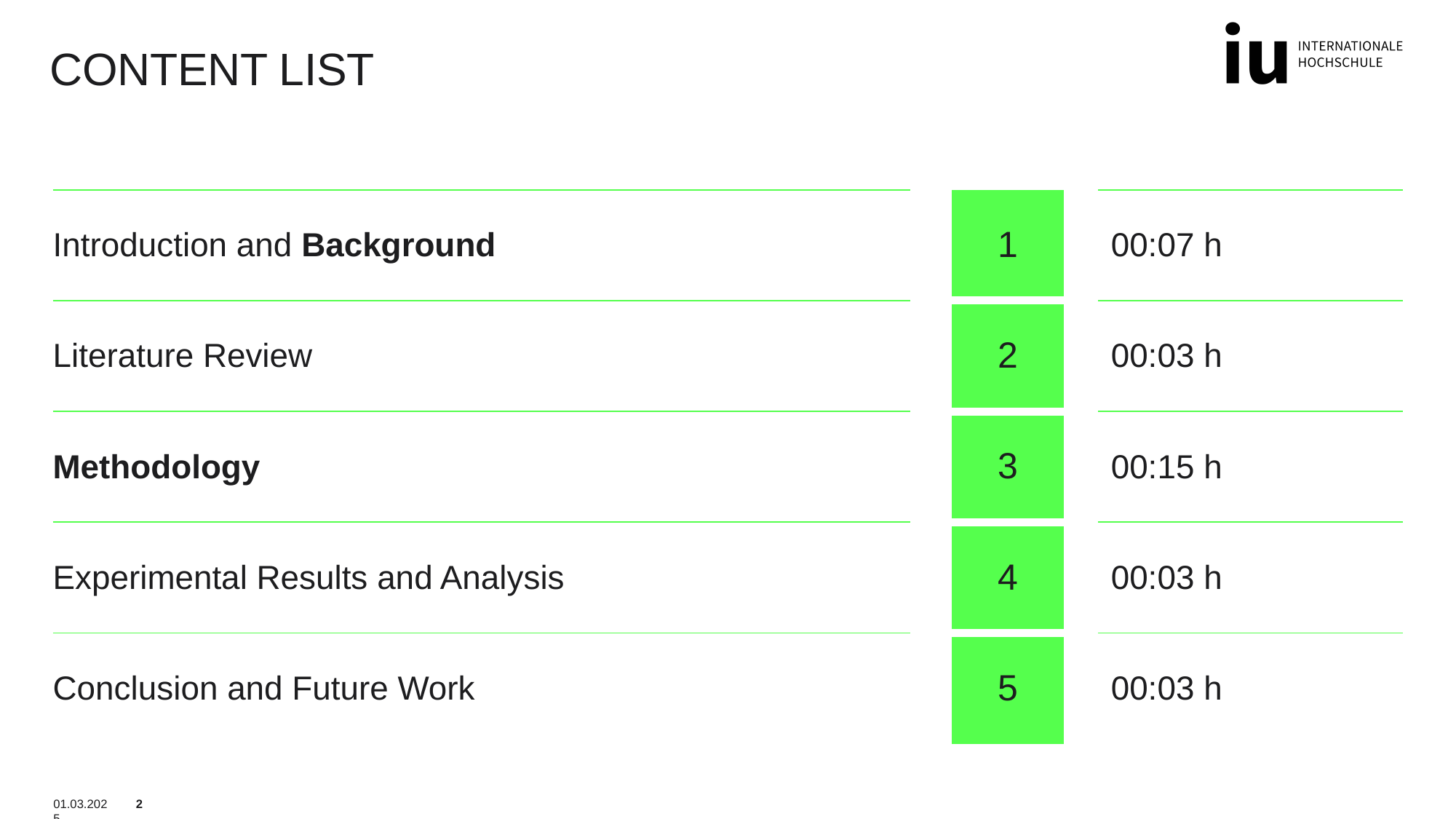

# Content list
| Introduction and Background |  | 1 |  | 00:07 h |
| --- | --- | --- | --- | --- |
| Literature Review |  | 2 |  | 00:03 h |
| Methodology |  | 3 |  | 00:15 h |
| Experimental Results and Analysis |  | 4 |  | 00:03 h |
| Conclusion and Future Work |  | 5 |  | 00:03 h |
01.03.2025
2